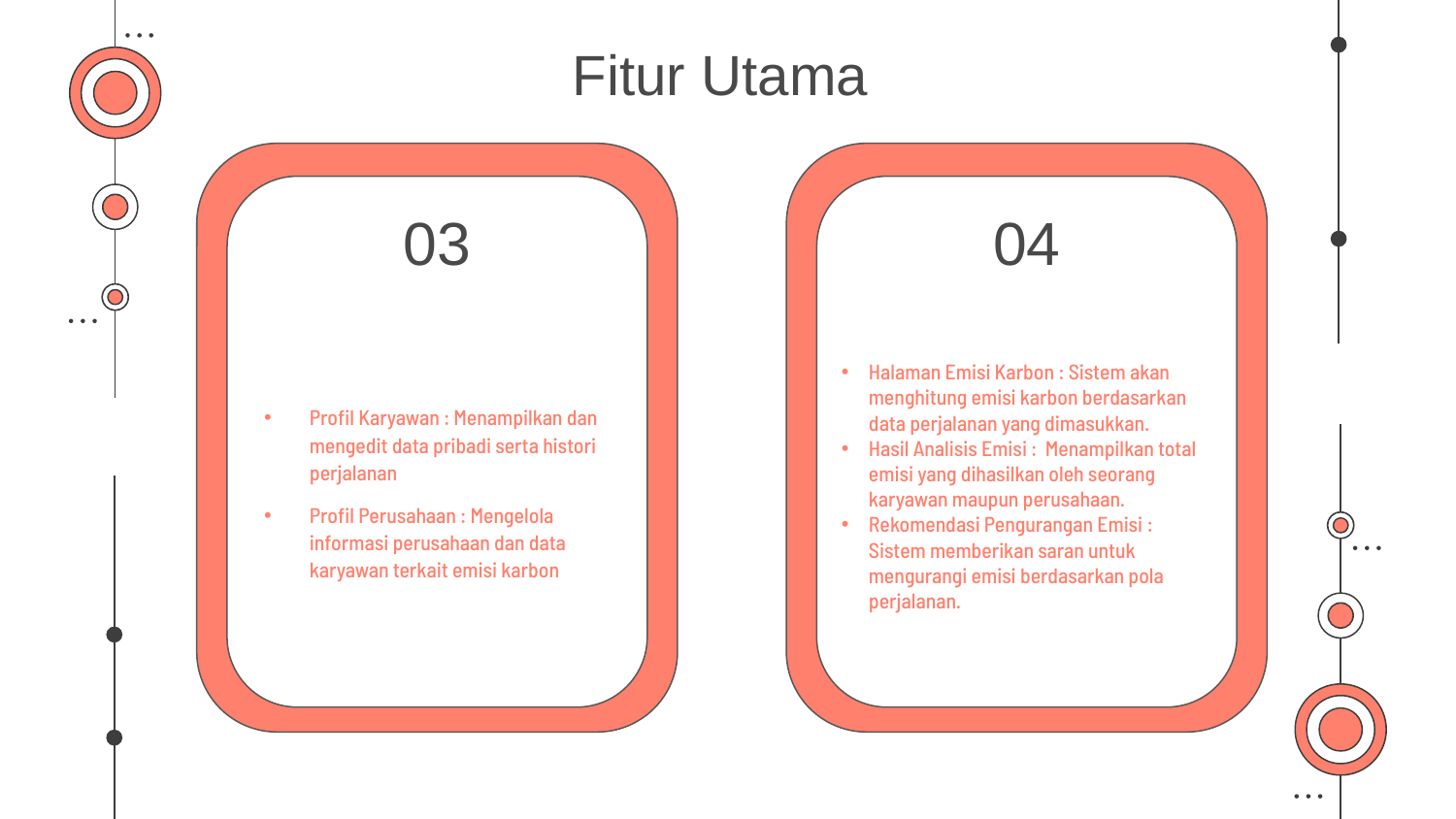

# Fitur Utama

03
04
Halaman Emisi Karbon : Sistem akan menghitung emisi karbon berdasarkan data perjalanan yang dimasukkan.
Hasil Analisis Emisi :  Menampilkan total emisi yang dihasilkan oleh seorang karyawan maupun perusahaan.
Rekomendasi Pengurangan Emisi : Sistem memberikan saran untuk mengurangi emisi berdasarkan pola perjalanan.
Profil Karyawan : Menampilkan dan mengedit data pribadi serta histori perjalanan
Profil Perusahaan : Mengelola informasi perusahaan dan data karyawan terkait emisi karbon